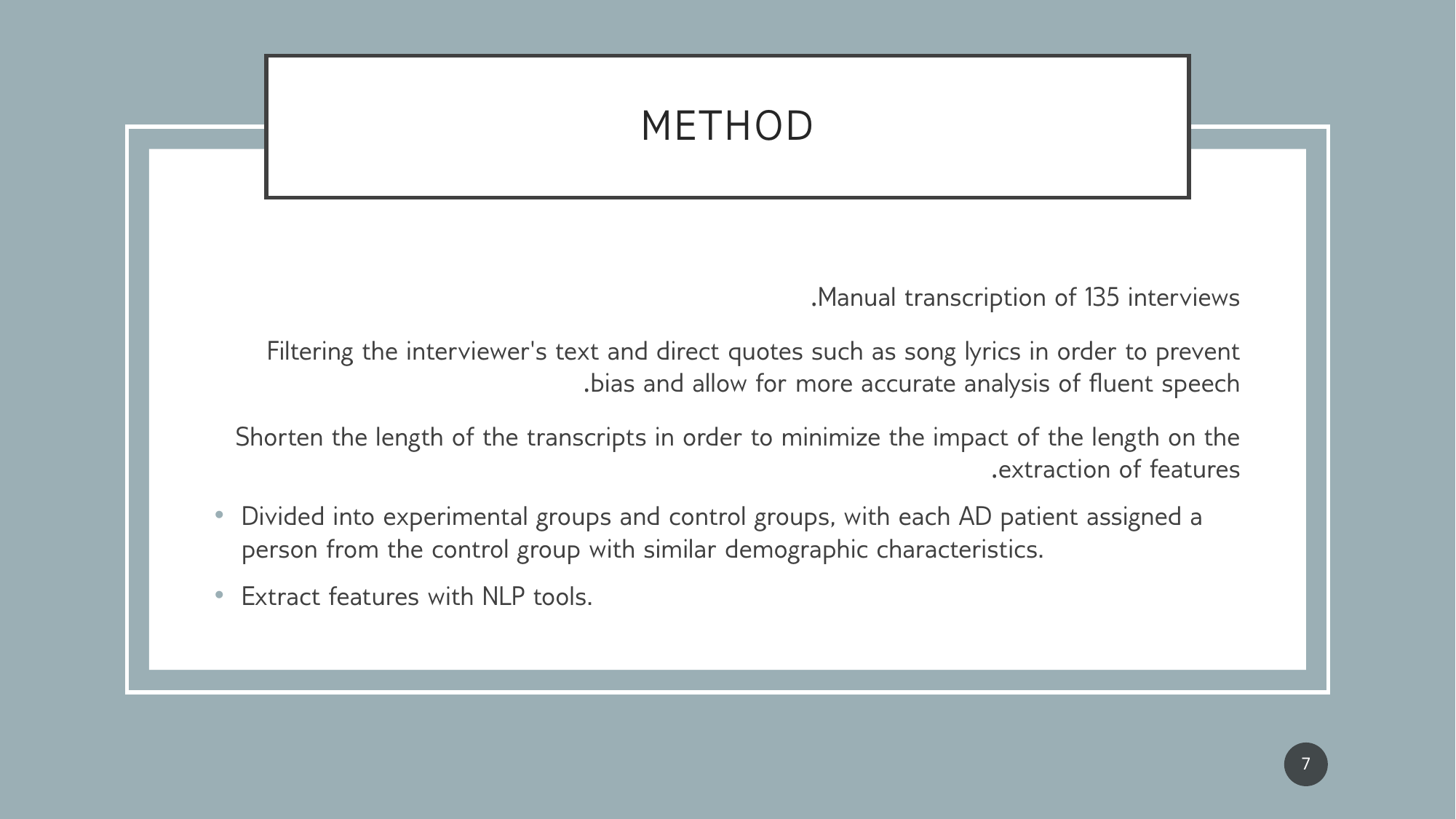

# Method

Manual transcription of 135 interviews.
Filtering the interviewer's text and direct quotes such as song lyrics in order to prevent bias and allow for more accurate analysis of fluent speech.
Shorten the length of the transcripts in order to minimize the impact of the length on the extraction of features.
Divided into experimental groups and control groups, with each AD patient assigned a person from the control group with similar demographic characteristics.
Extract features with NLP tools.
7